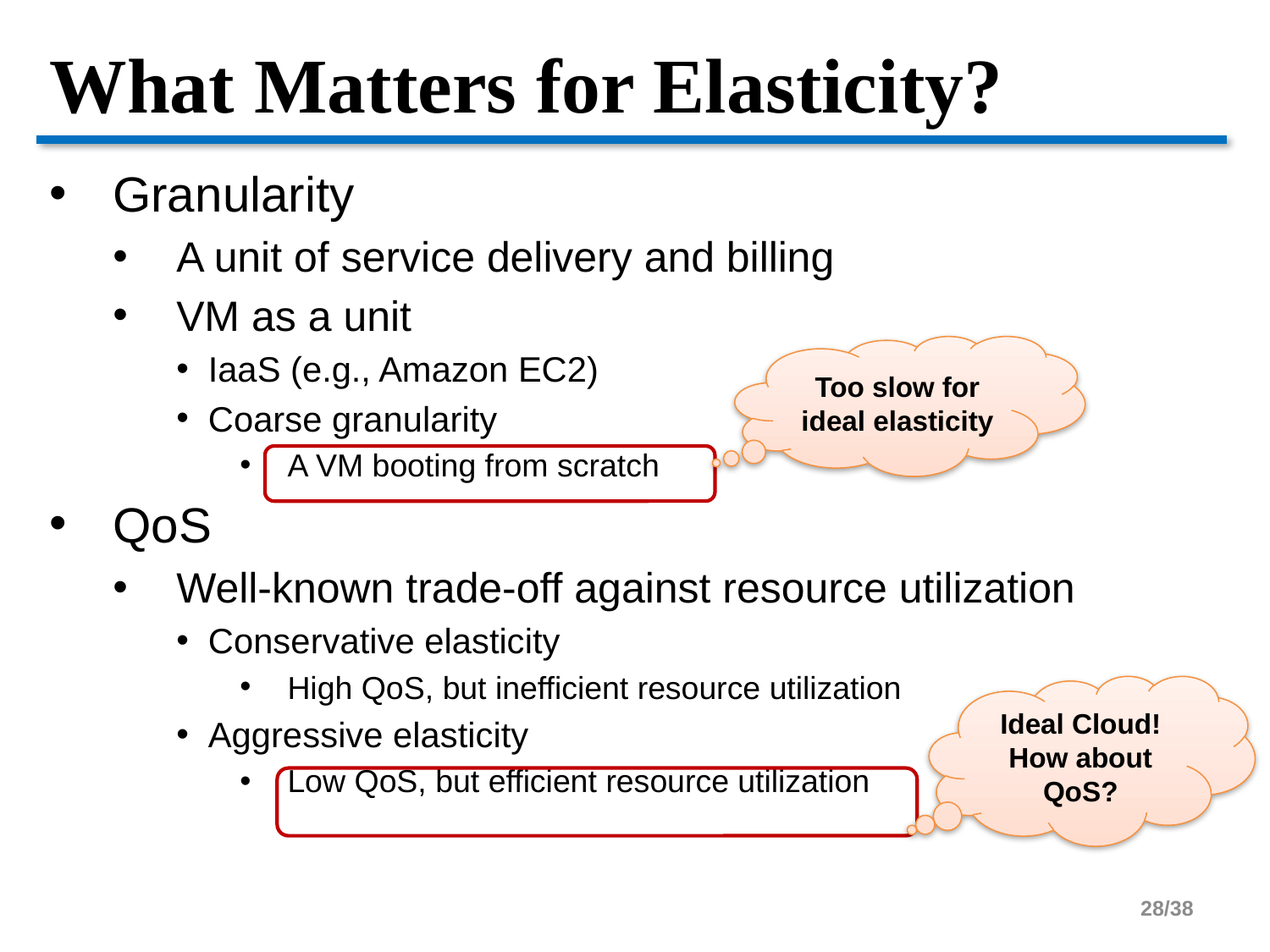

# What Matters for Elasticity?
Granularity
A unit of service delivery and billing
VM as a unit
IaaS (e.g., Amazon EC2)
Coarse granularity
A VM booting from scratch
QoS
Well-known trade-off against resource utilization
Conservative elasticity
High QoS, but inefficient resource utilization
Aggressive elasticity
Low QoS, but efficient resource utilization
Too slow for ideal elasticity

Ideal Cloud!
How about QoS?

28/38